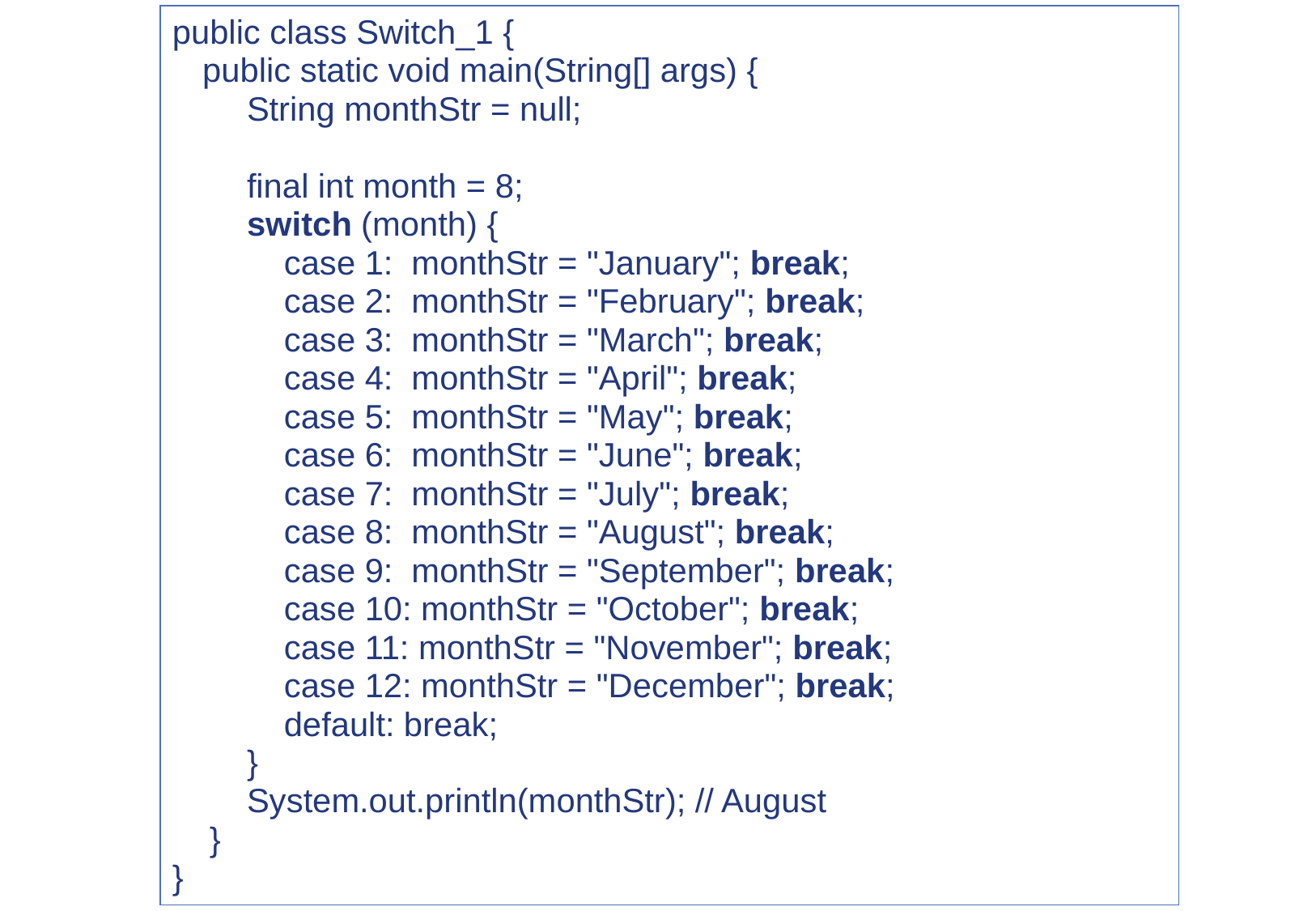

public class Switch_1 {
	public static void main(String[] args) {
        String monthStr = null;

        final int month = 8;
        switch (month) {
            case 1:  monthStr = "January"; break;
            case 2:  monthStr = "February"; break;
            case 3:  monthStr = "March"; break;
            case 4:  monthStr = "April"; break;
            case 5:  monthStr = "May"; break;
            case 6:  monthStr = "June"; break;
            case 7:  monthStr = "July"; break;
            case 8:  monthStr = "August"; break;
            case 9:  monthStr = "September"; break;
            case 10: monthStr = "October"; break;
            case 11: monthStr = "November"; break;
            case 12: monthStr = "December"; break;
            default: break;
        }
        System.out.println(monthStr); // August
    }
}